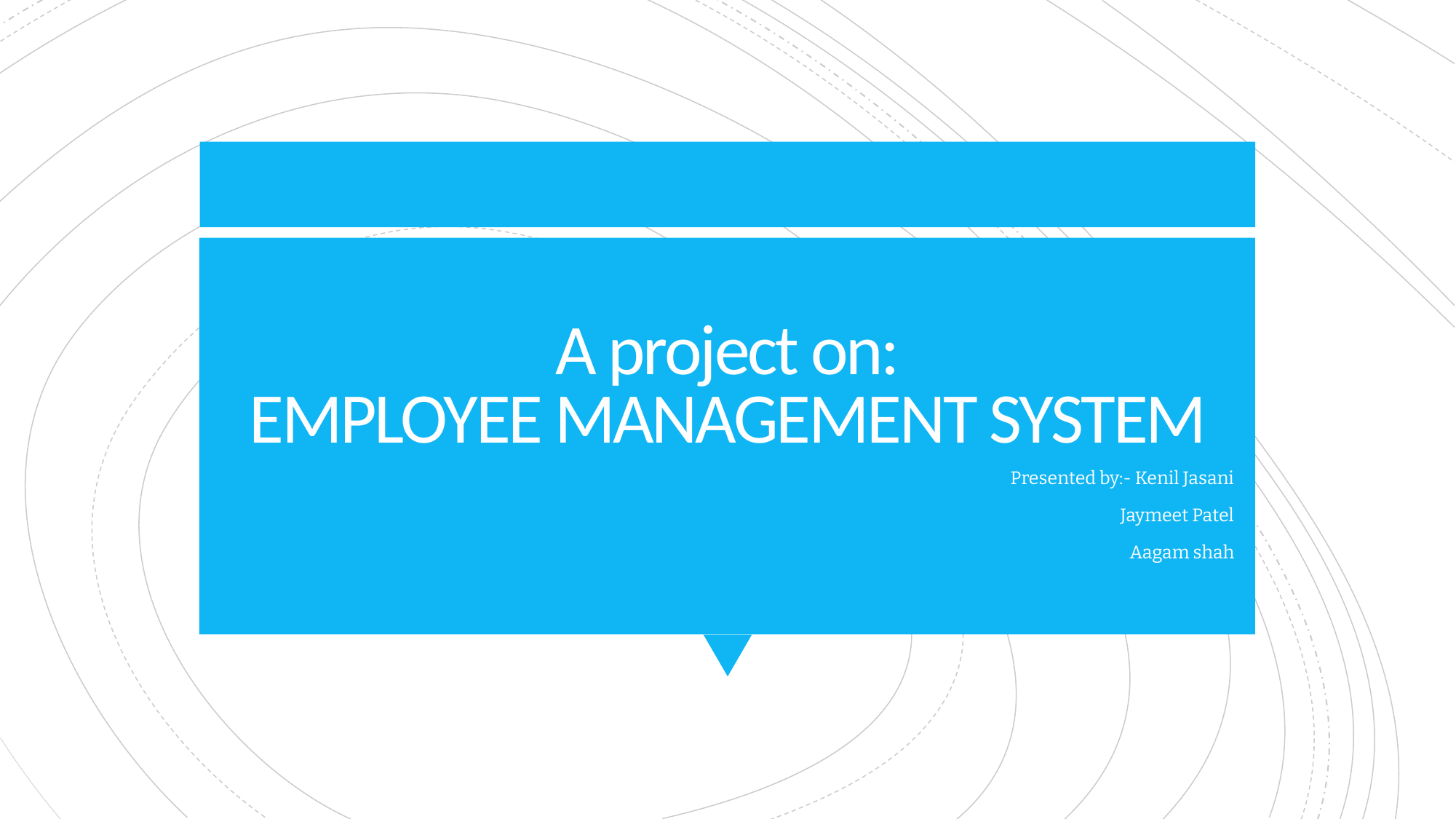

# A project on: EMPLOYEE MANAGEMENT SYSTEM
Presented by:- Kenil Jasani
  Jaymeet Patel
Aagam shah